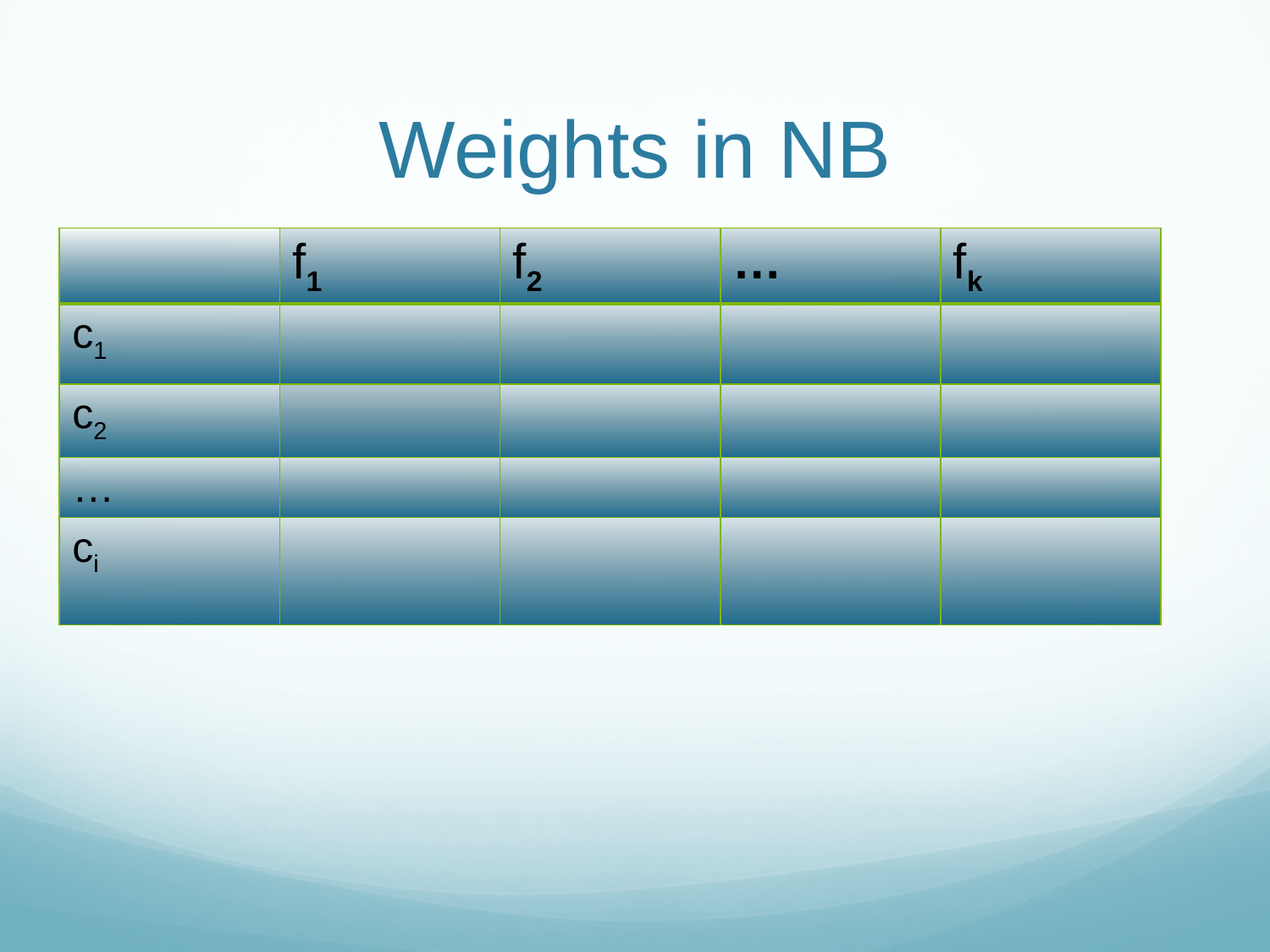

# Weights in NB
|  | f1 | f2 | … | fk |
| --- | --- | --- | --- | --- |
| c1 |  |  |  |  |
| c2 |  |  |  |  |
| … |  |  |  |  |
| ci |  |  |  |  |